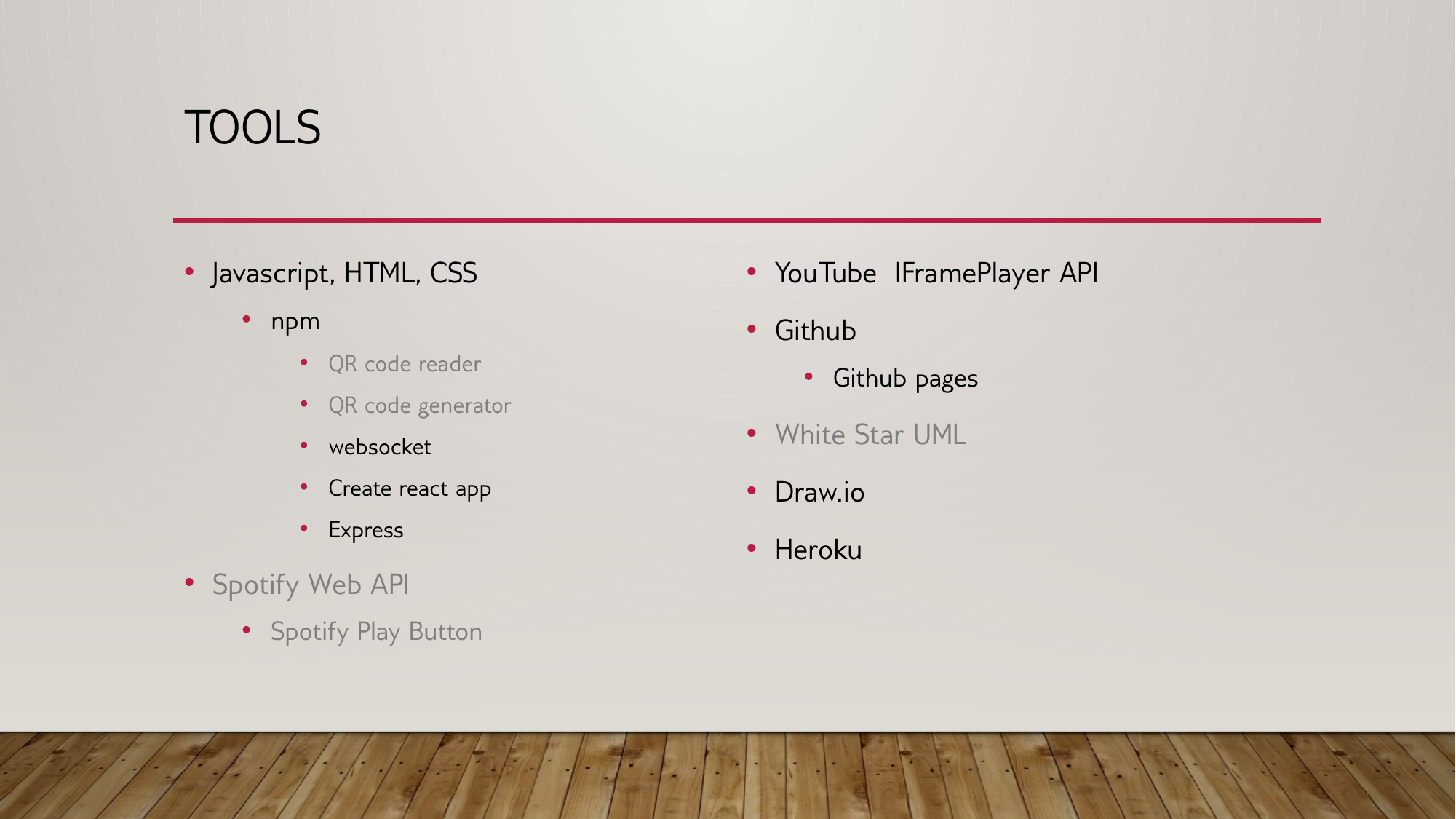

# Tools
Javascript, HTML, CSS
npm
QR code reader
QR code generator
websocket
Create react app
Express
Spotify Web API
Spotify Play Button
YouTube  IFramePlayer API
Github
Github pages
White Star UML
Draw.io
Heroku